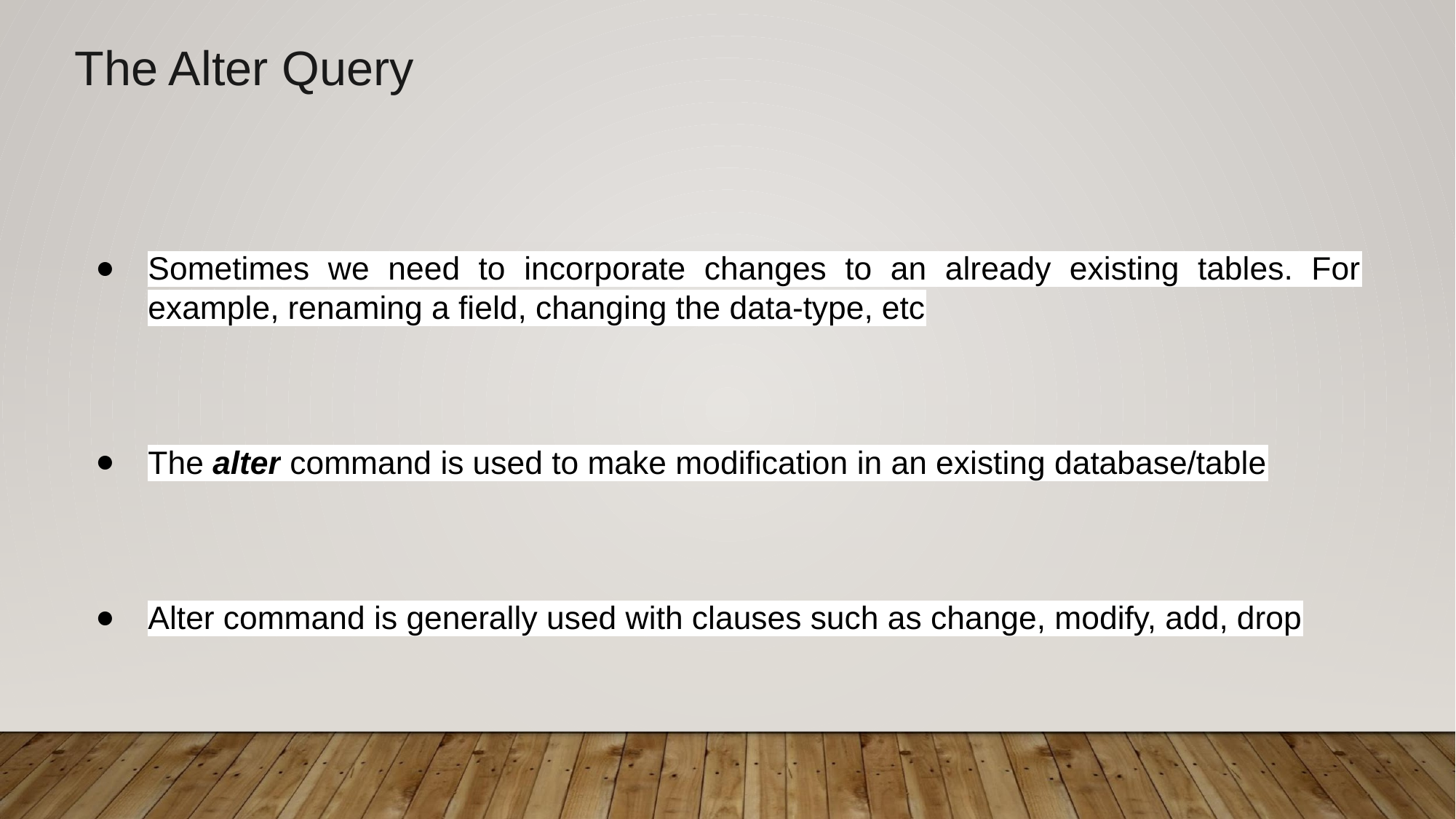

The Alter Query
Sometimes we need to incorporate changes to an already existing tables. For example, renaming a field, changing the data-type, etc

The alter command is used to make modification in an existing database/table

Alter command is generally used with clauses such as change, modify, add, drop